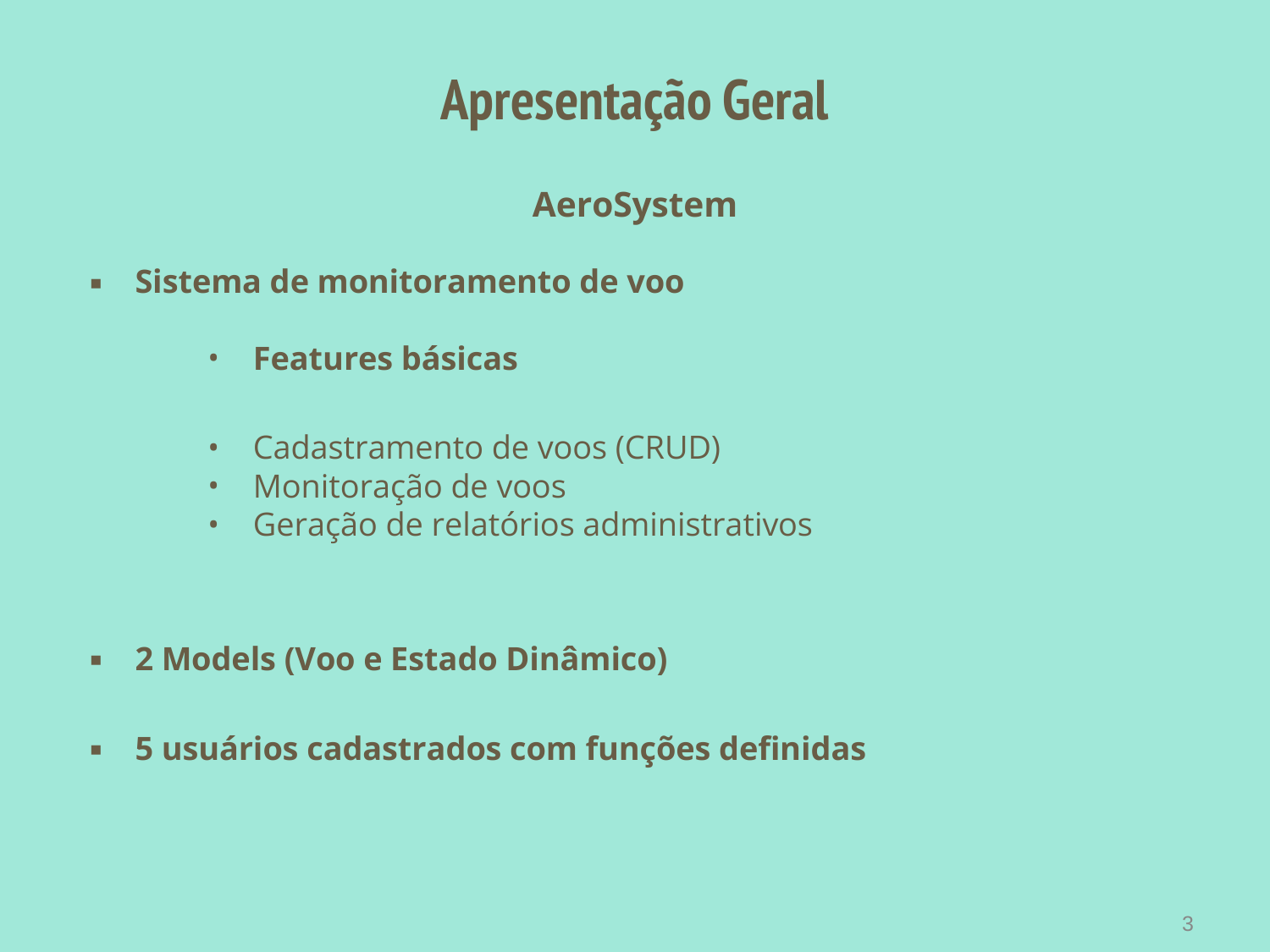

# Apresentação Geral
AeroSystem

Sistema de monitoramento de voo

Features básicas

Cadastramento de voos (CRUD)
Monitoração de voos
Geração de relatórios administrativos

2 Models (Voo e Estado Dinâmico)

5 usuários cadastrados com funções definidas

3